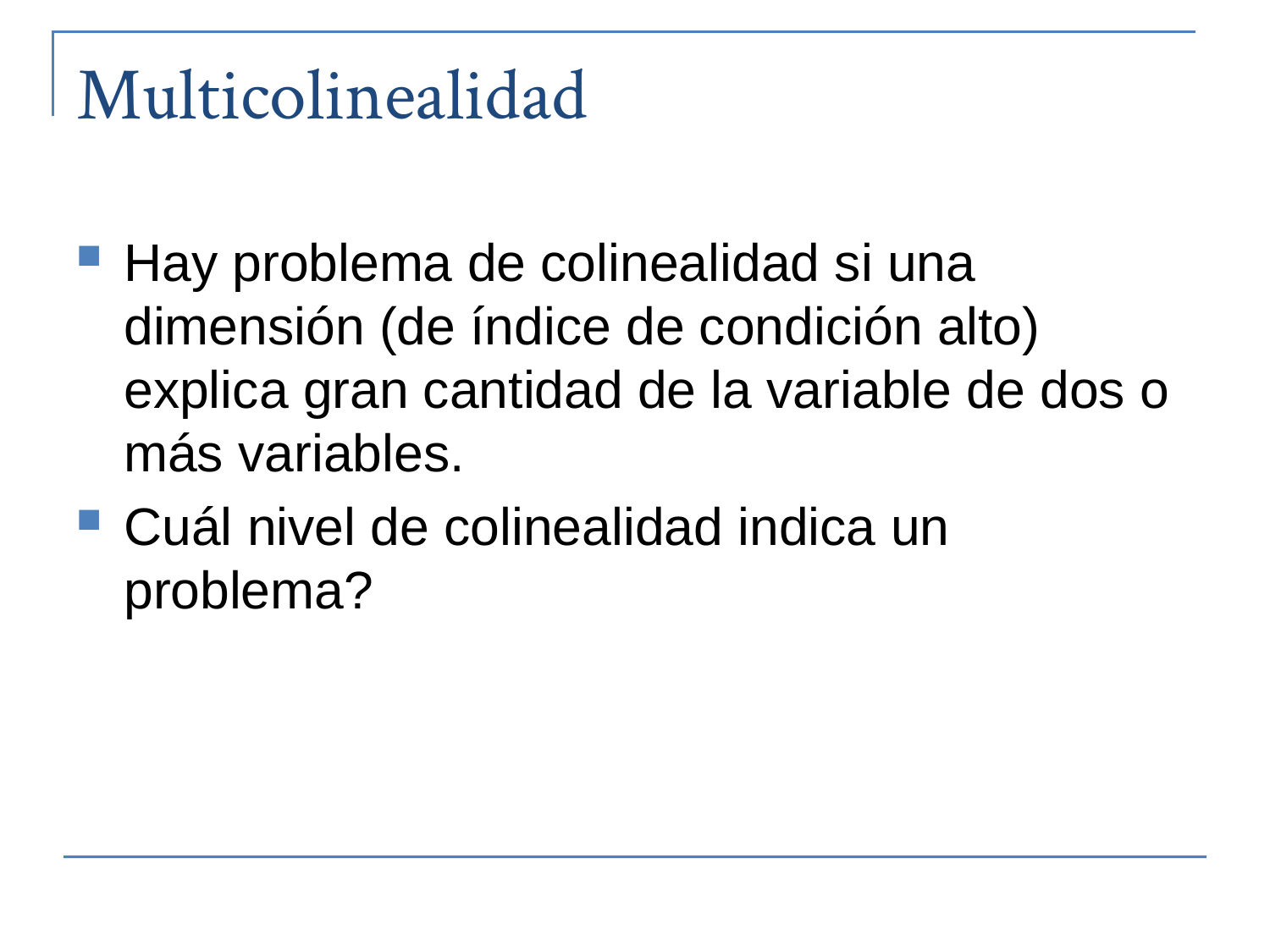

# Multicolinealidad
Hay problema de colinealidad si una dimensión (de índice de condición alto) explica gran cantidad de la variable de dos o más variables.
Cuál nivel de colinealidad indica un problema?